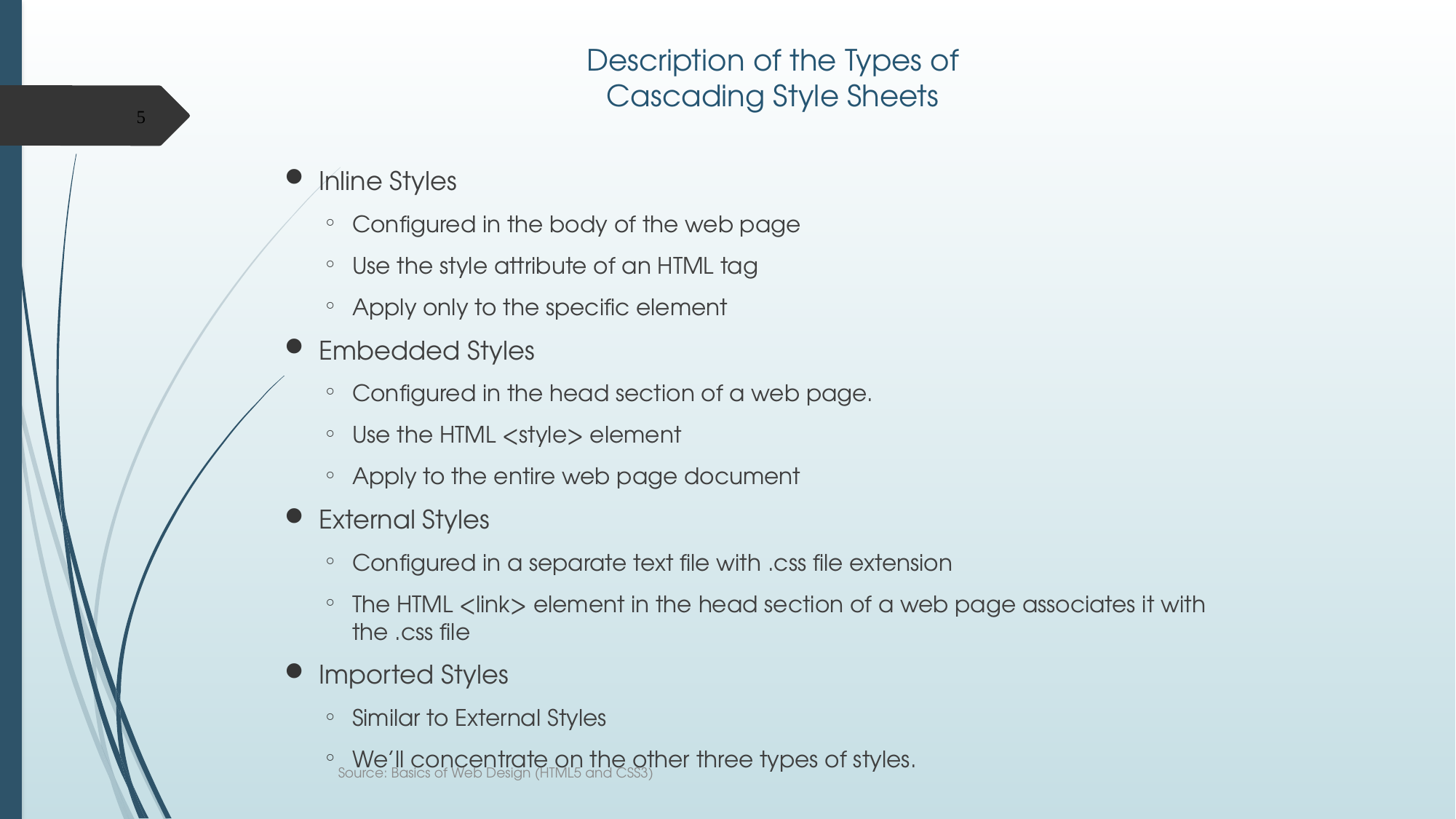

# Description of the Types of Cascading Style Sheets

Inline Styles
Configured in the body of the web page
Use the style attribute of an HTML tag
Apply only to the specific element
Embedded Styles
Configured in the head section of a web page.
Use the HTML <style> element
Apply to the entire web page document
External Styles
Configured in a separate text file with .css file extension
The HTML <link> element in the head section of a web page associates it with the .css file
Imported Styles
Similar to External Styles
We’ll concentrate on the other three types of styles.
5
Source: Basics of Web Design (HTML5 and CSS3)